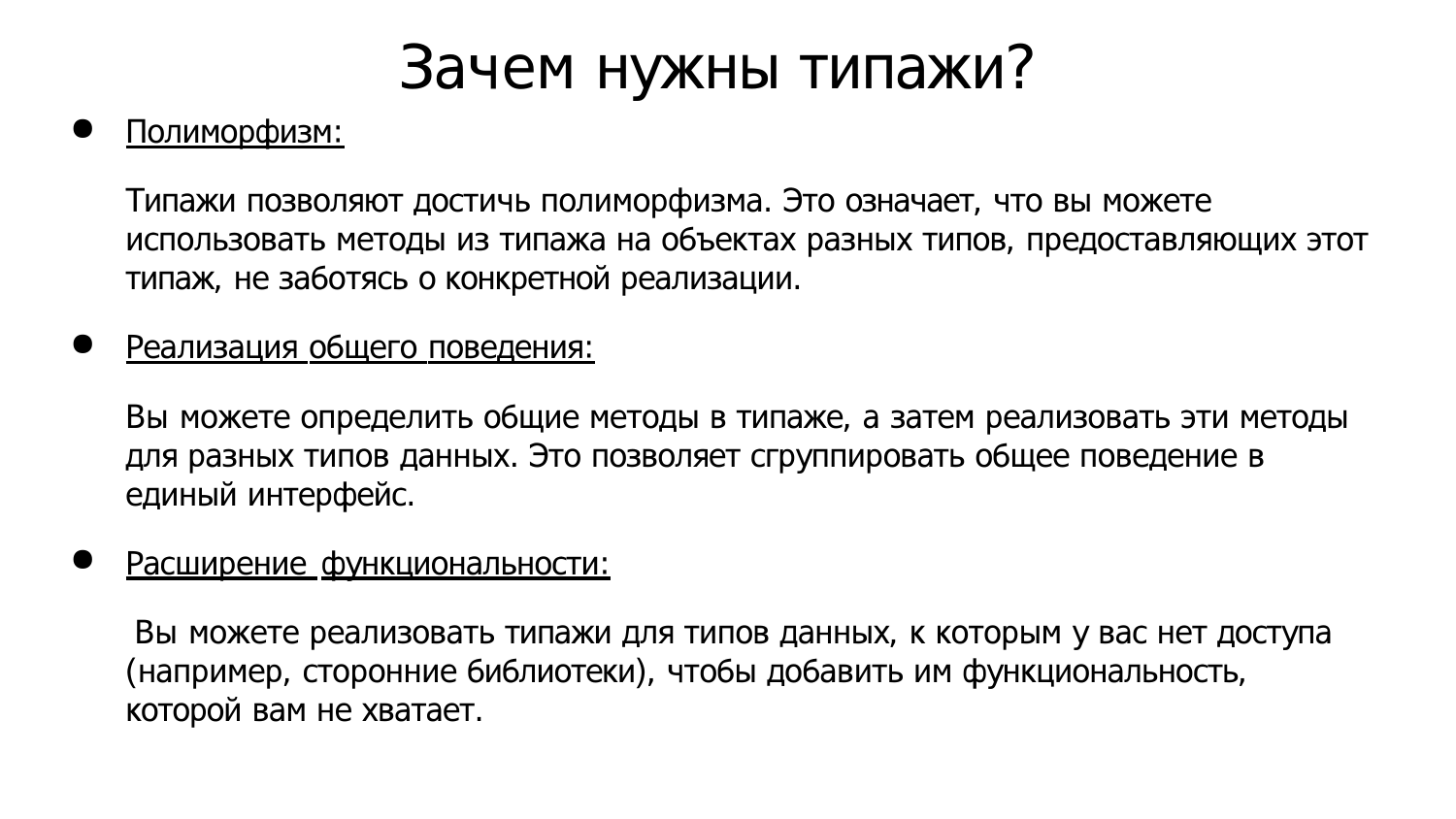

# Зачем нужны типажи?
Полиморфизм:
Типажи позволяют достичь полиморфизма. Это означает, что вы можете использовать методы из типажа на объектах разных типов, предоставляющих этот типаж, не заботясь о конкретной реализации.
Реализация общего поведения:
Вы можете определить общие методы в типаже, а затем реализовать эти методы для разных типов данных. Это позволяет сгруппировать общее поведение в единый интерфейс.
Расширение функциональности:
Вы можете реализовать типажи для типов данных, к которым у вас нет доступа (например, сторонние библиотеки), чтобы добавить им функциональность, которой вам не хватает.